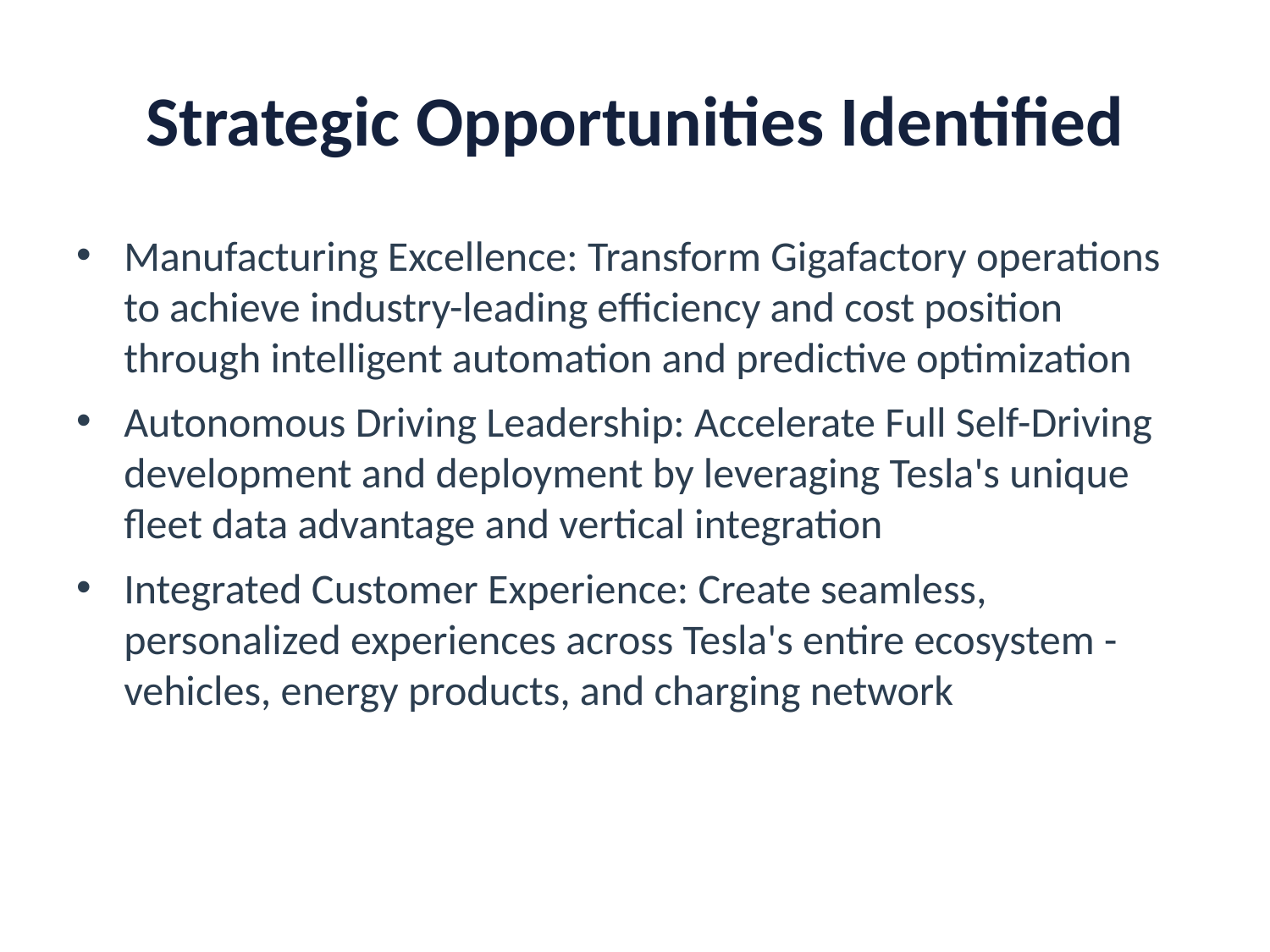

# Strategic Opportunities Identified
Manufacturing Excellence: Transform Gigafactory operations to achieve industry-leading efficiency and cost position through intelligent automation and predictive optimization
Autonomous Driving Leadership: Accelerate Full Self-Driving development and deployment by leveraging Tesla's unique fleet data advantage and vertical integration
Integrated Customer Experience: Create seamless, personalized experiences across Tesla's entire ecosystem - vehicles, energy products, and charging network